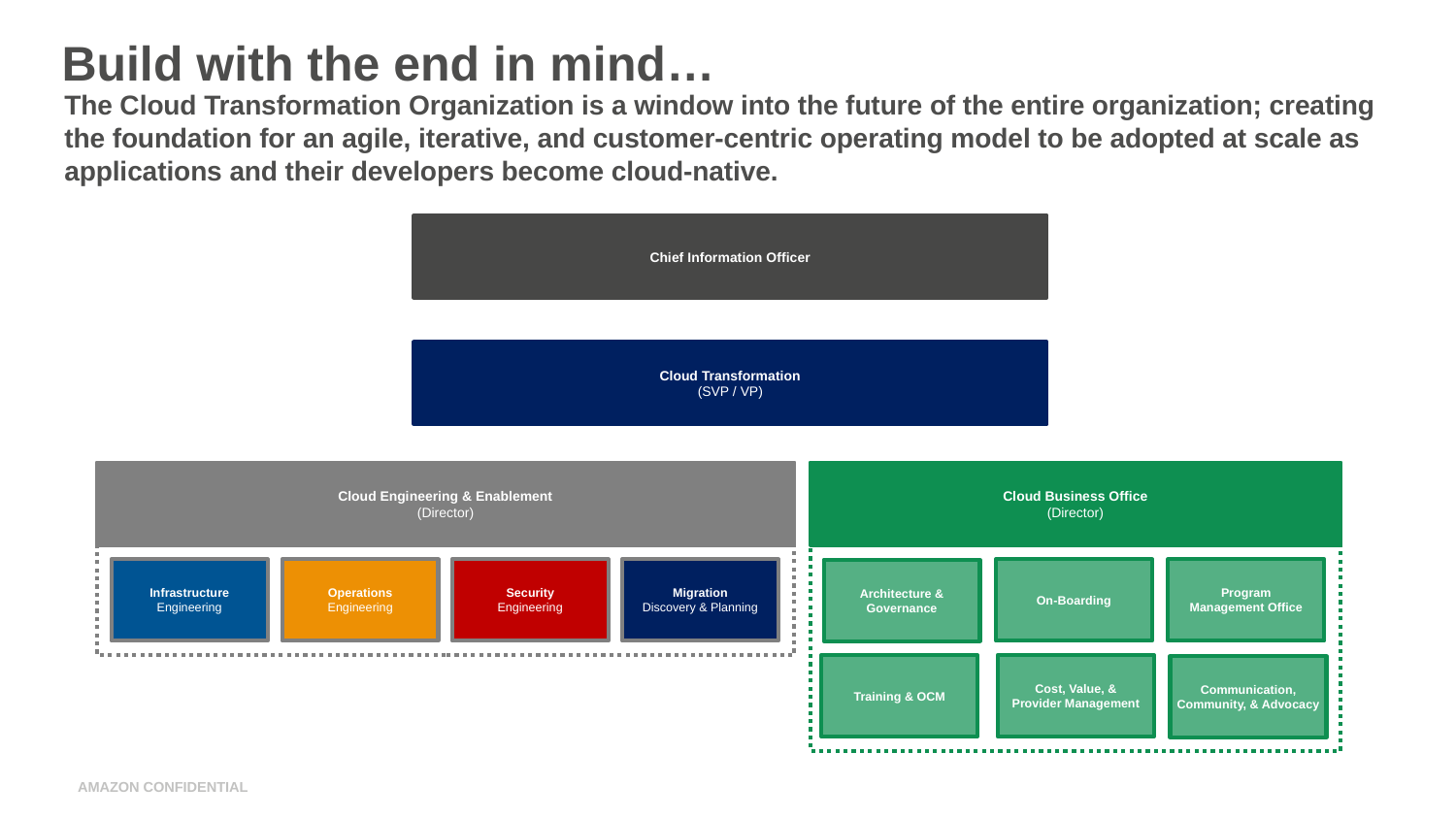

# Build with the end in mind…
The Cloud Transformation Organization is a window into the future of the entire organization; creating the foundation for an agile, iterative, and customer-centric operating model to be adopted at scale as applications and their developers become cloud-native.
Chief Information Officer
Cloud Transformation
(SVP / VP)

Cloud Engineering & Enablement
(Director)
Cloud Business Office
(Director)

Infrastructure
Engineering
Operations
Engineering
Security
Engineering
Migration
Discovery & Planning
On-Boarding
Program Management Office
Architecture & Governance
Training & OCM
Cost, Value, & Provider Management
Communication, Community, & Advocacy